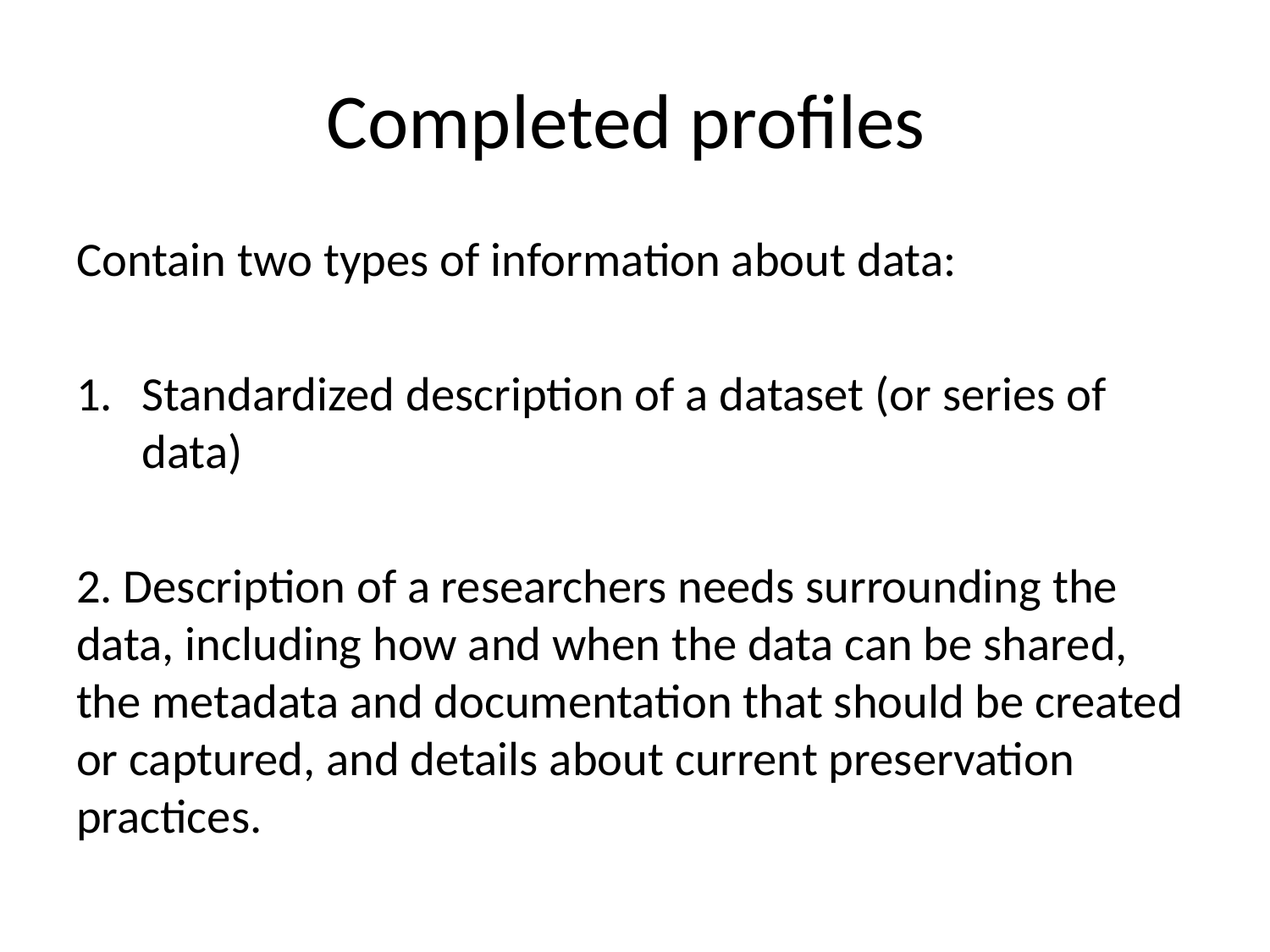

# Completed profiles
Contain two types of information about data:

Standardized description of a dataset (or series of data)

2. Description of a researchers needs surrounding the data, including how and when the data can be shared, the metadata and documentation that should be created or captured, and details about current preservation practices.